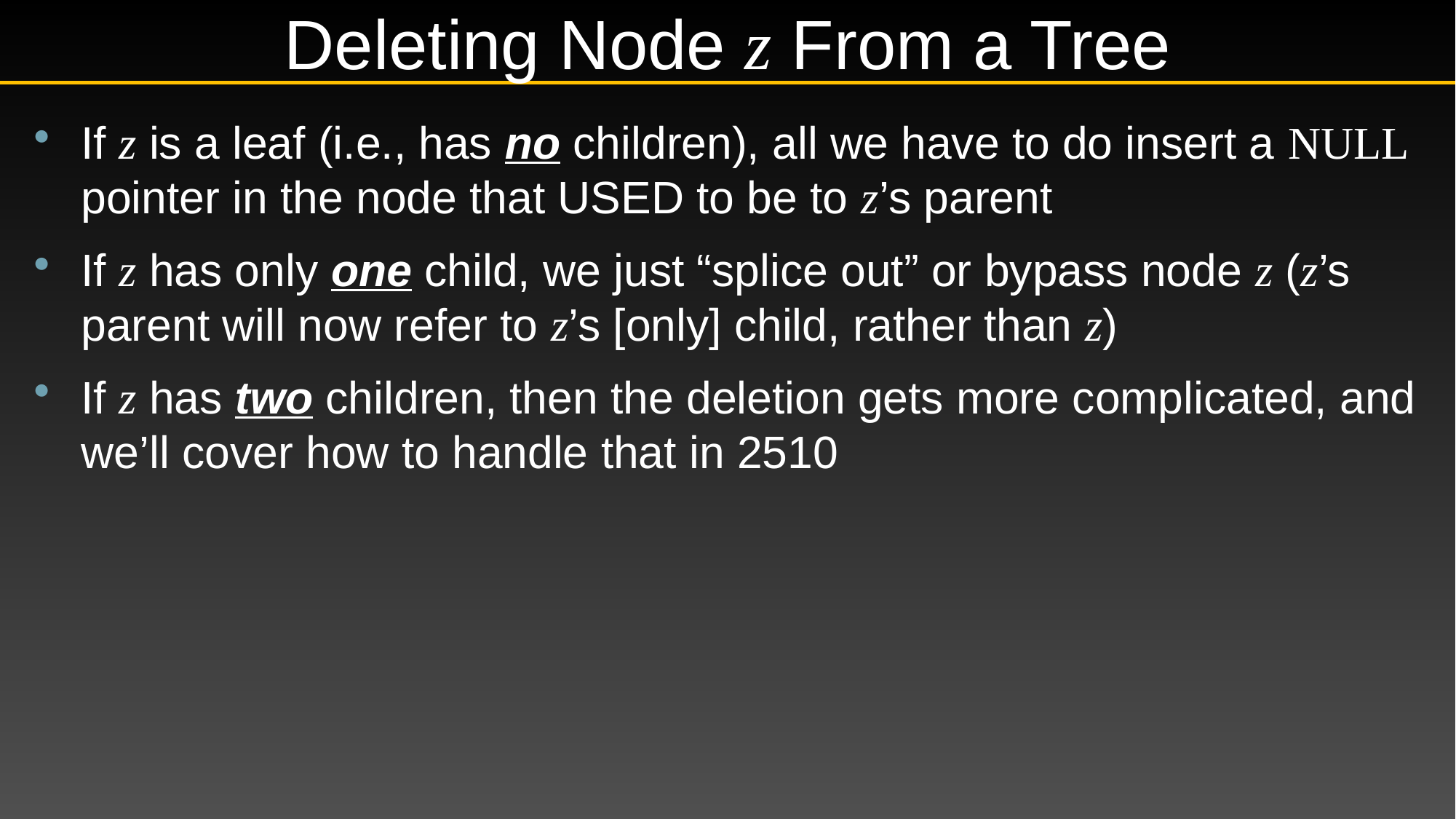

# Deleting Node z From a Tree
If z is a leaf (i.e., has no children), all we have to do insert a null pointer in the node that USED to be to z’s parent
If z has only one child, we just “splice out” or bypass node z (z’s parent will now refer to z’s [only] child, rather than z)
If z has two children, then the deletion gets more complicated, and we’ll cover how to handle that in 2510